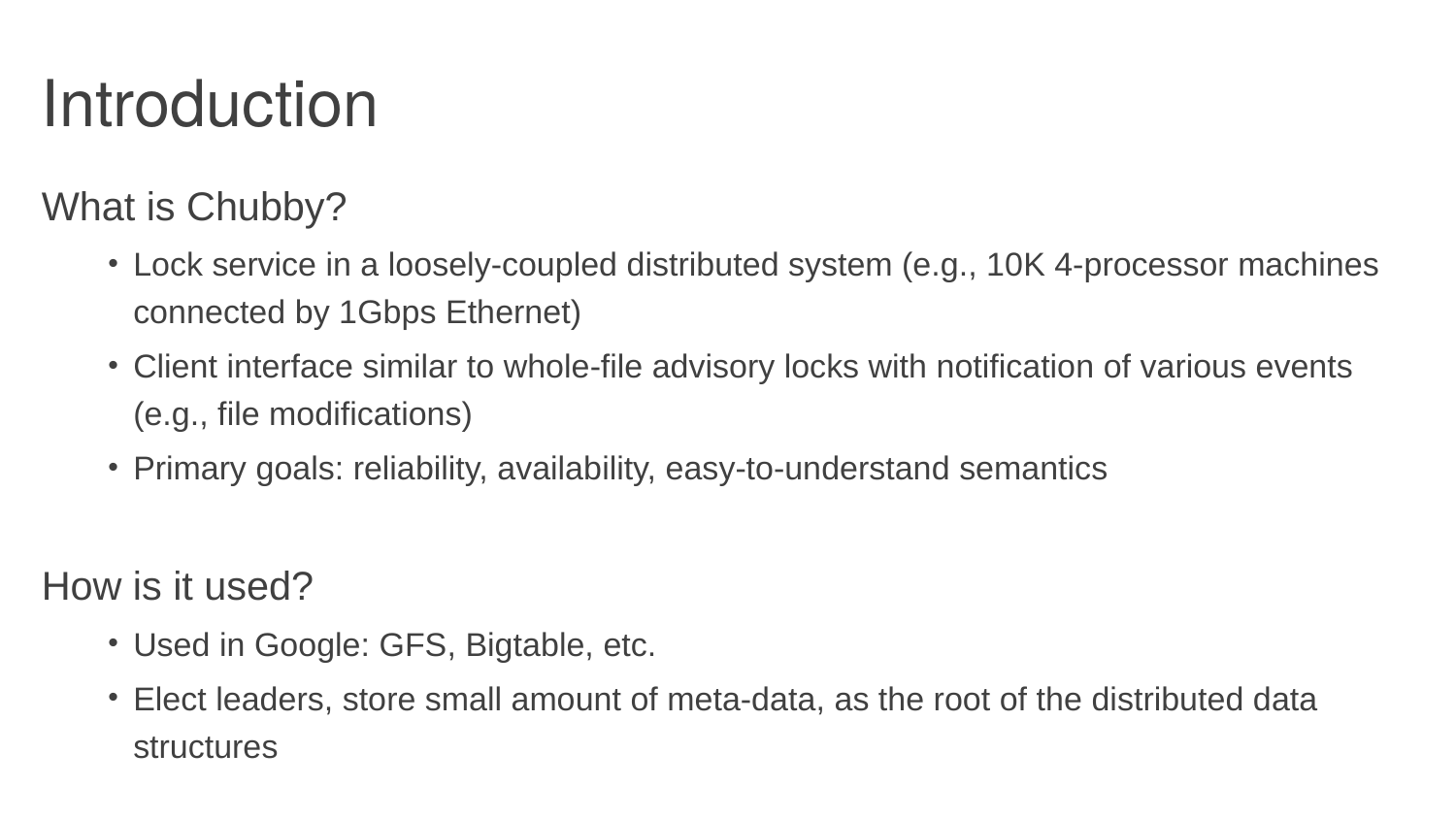

# Introduction
What is Chubby?
Lock service in a loosely-coupled distributed system (e.g., 10K 4-processor machines connected by 1Gbps Ethernet)
Client interface similar to whole-file advisory locks with notification of various events (e.g., file modifications)
Primary goals: reliability, availability, easy-to-understand semantics

How is it used?
Used in Google: GFS, Bigtable, etc.
Elect leaders, store small amount of meta-data, as the root of the distributed data structures